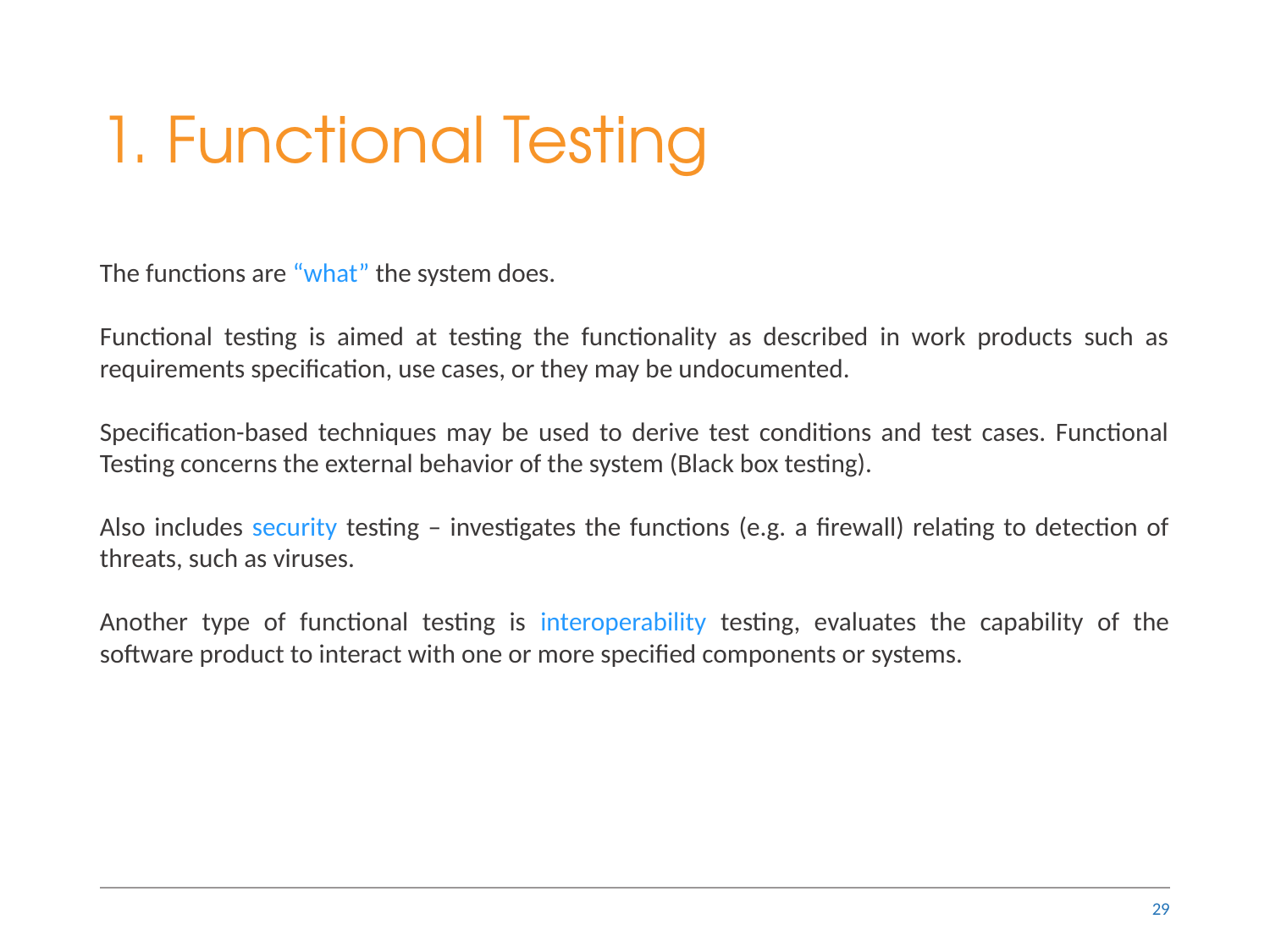

# 1. Functional Testing
The functions are “what” the system does.

Functional testing is aimed at testing the functionality as described in work products such as requirements specification, use cases, or they may be undocumented.

Specification-based techniques may be used to derive test conditions and test cases. Functional Testing concerns the external behavior of the system (Black box testing).

Also includes security testing – investigates the functions (e.g. a firewall) relating to detection of threats, such as viruses.

Another type of functional testing is interoperability testing, evaluates the capability of the software product to interact with one or more specified components or systems.
29